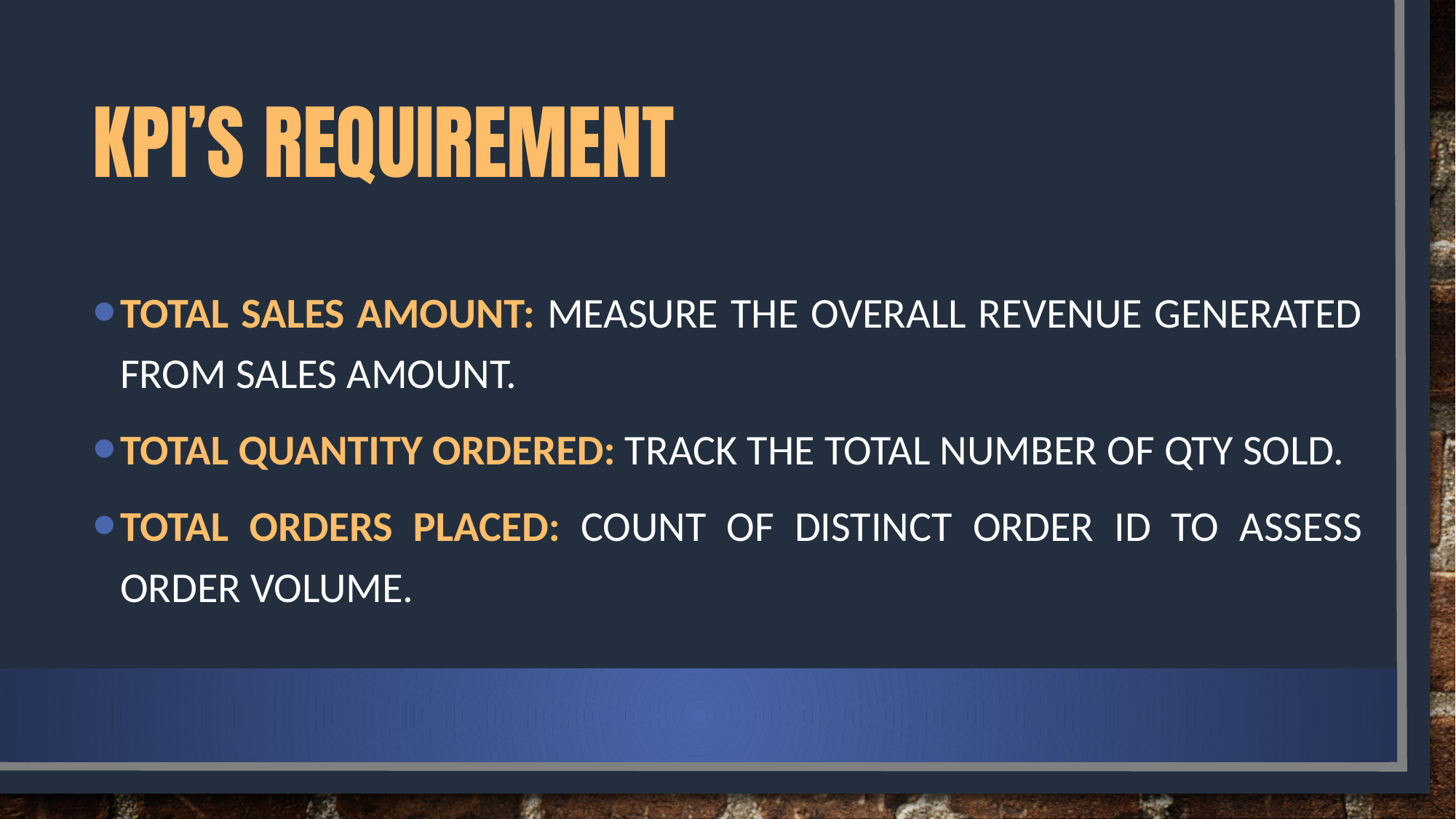

# Kpi’s requirement
Total Sales Amount: Measure the overall revenue generated from sales amount.
Total Quantity Ordered: Track the total number of Qty sold.
Total Orders Placed: count of distinct order ID to assess order volume.